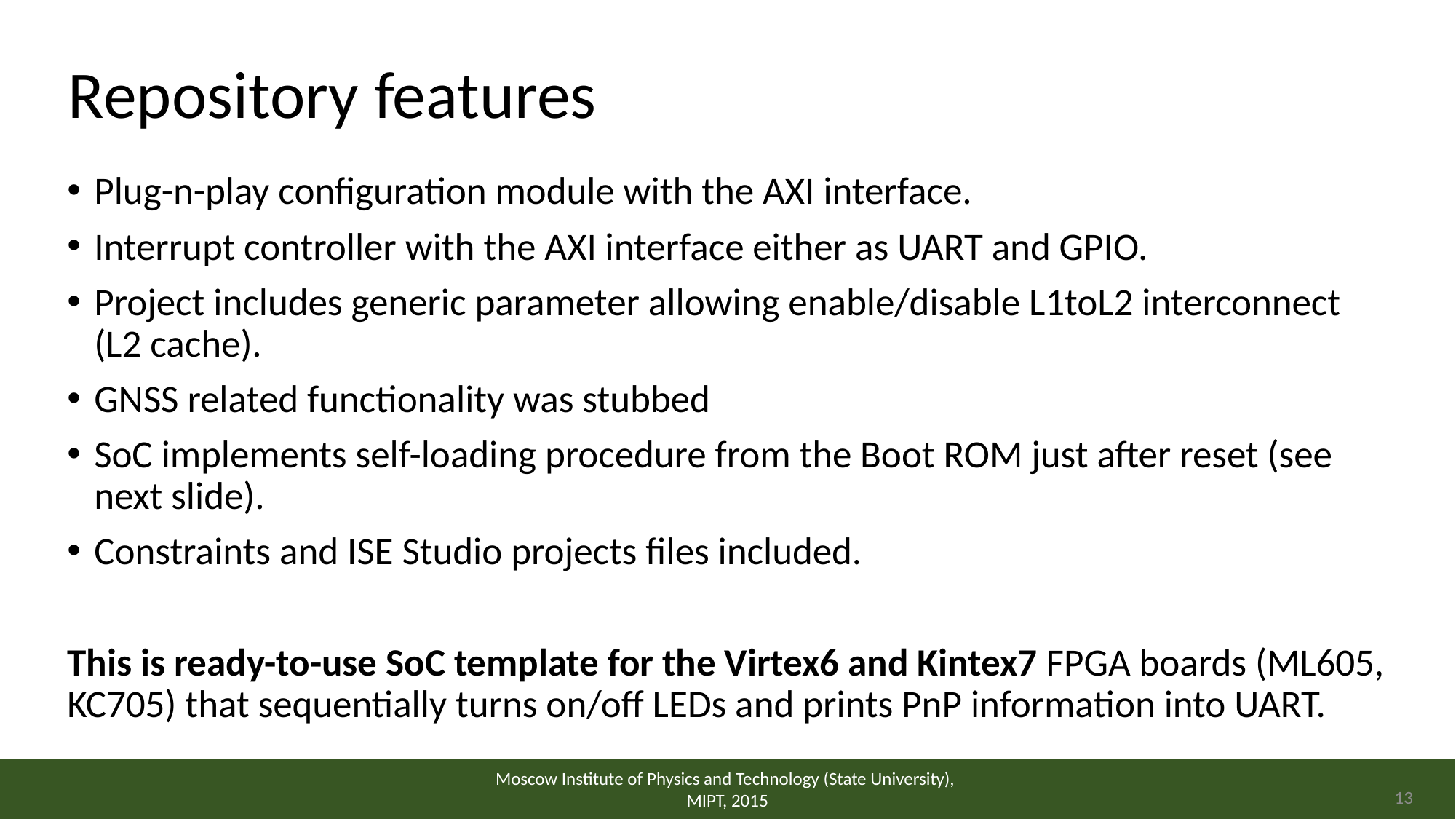

# Repository features
Plug-n-play configuration module with the AXI interface.
Interrupt controller with the AXI interface either as UART and GPIO.
Project includes generic parameter allowing enable/disable L1toL2 interconnect (L2 cache).
GNSS related functionality was stubbed
SoC implements self-loading procedure from the Boot ROM just after reset (see next slide).
Constraints and ISE Studio projects files included.

This is ready-to-use SoC template for the Virtex6 and Kintex7 FPGA boards (ML605, KC705) that sequentially turns on/off LEDs and prints PnP information into UART.
Moscow Institute of Physics and Technology (State University),
MIPT, 2015
13